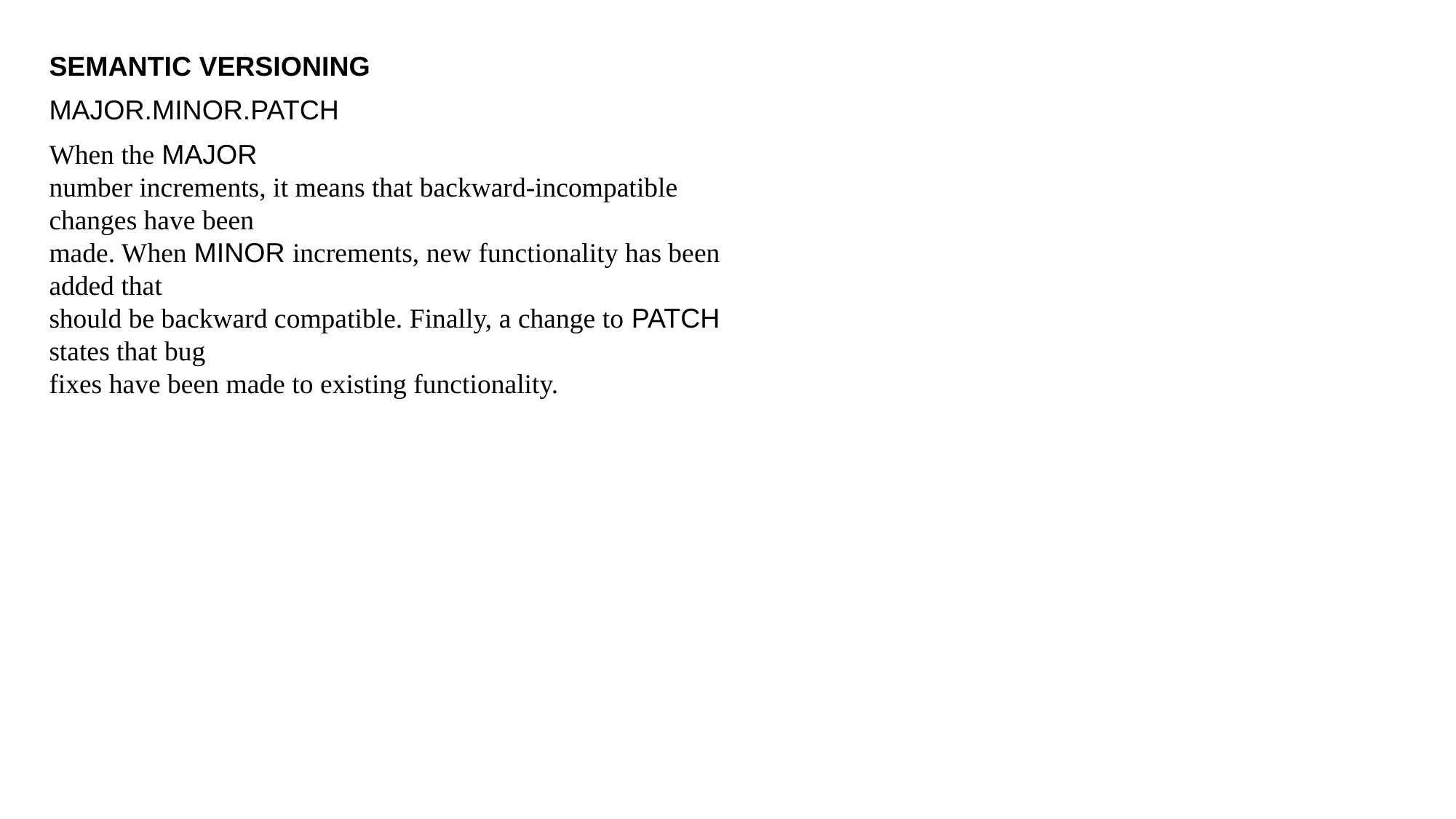

SEMANTIC VERSIONING
MAJOR.MINOR.PATCH
When the MAJOR
number increments, it means that backward-incompatible changes have been
made. When MINOR increments, new functionality has been added that
should be backward compatible. Finally, a change to PATCH states that bug
fixes have been made to existing functionality.